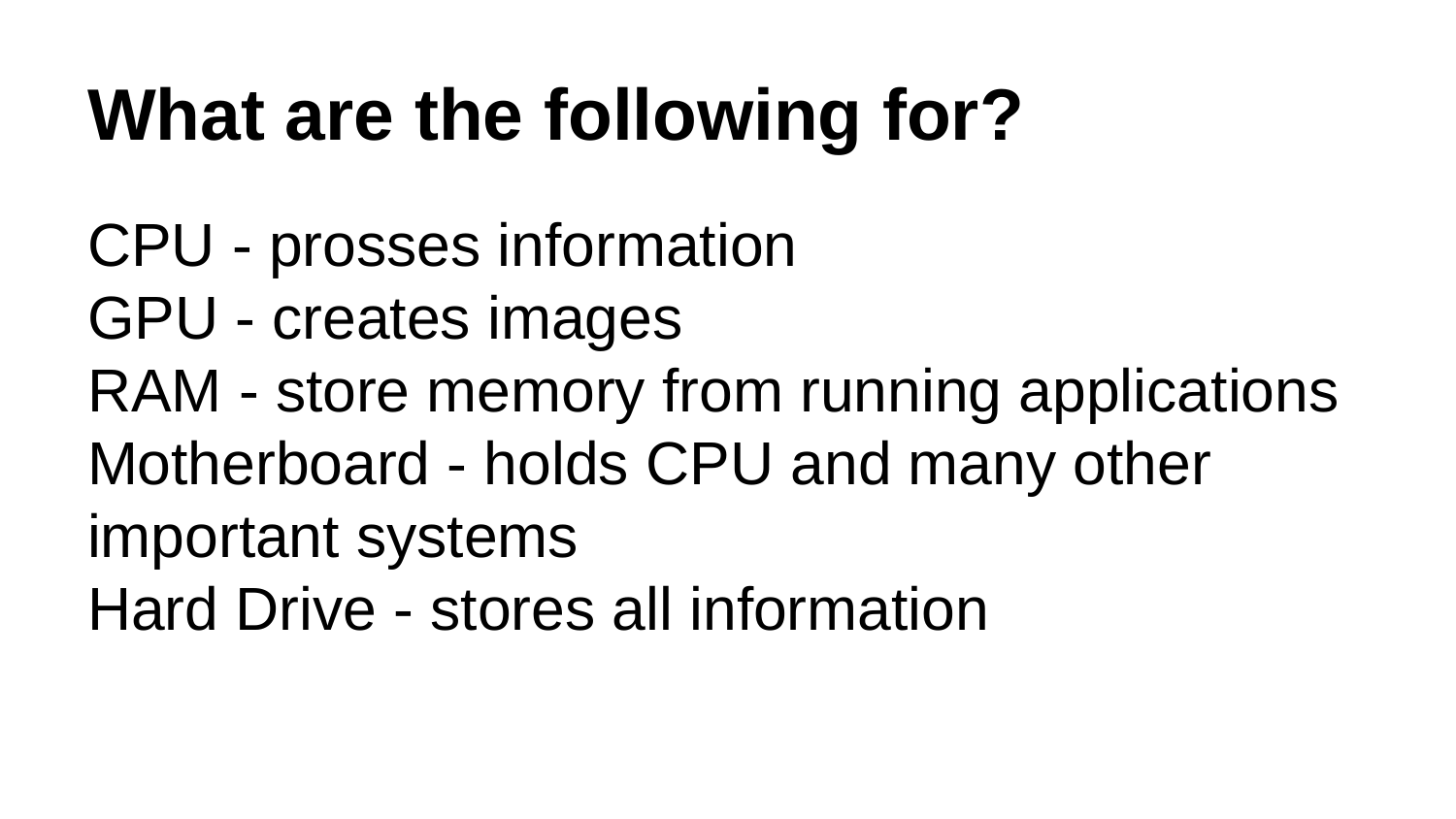

# What are the following for?
CPU - prosses information
GPU - creates images
RAM - store memory from running applications
Motherboard - holds CPU and many other important systems
Hard Drive - stores all information